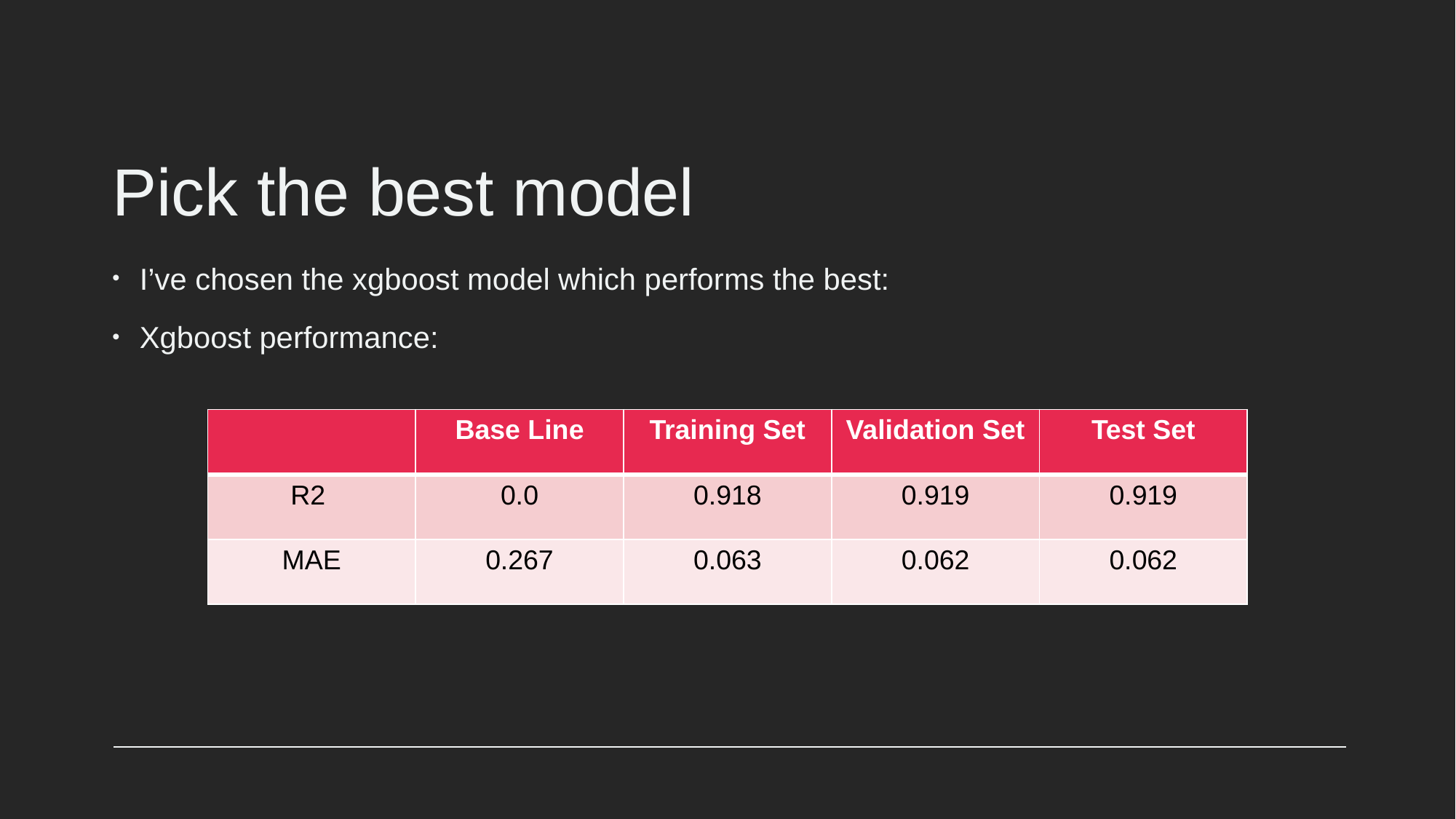

# Pick the best model
I’ve chosen the xgboost model which performs the best:
Xgboost performance:

|  | Base Line | Training Set | Validation Set | Test Set |
| --- | --- | --- | --- | --- |
| R2 | 0.0 | 0.918 | 0.919 | 0.919 |
| MAE | 0.267 | 0.063 | 0.062 | 0.062 |